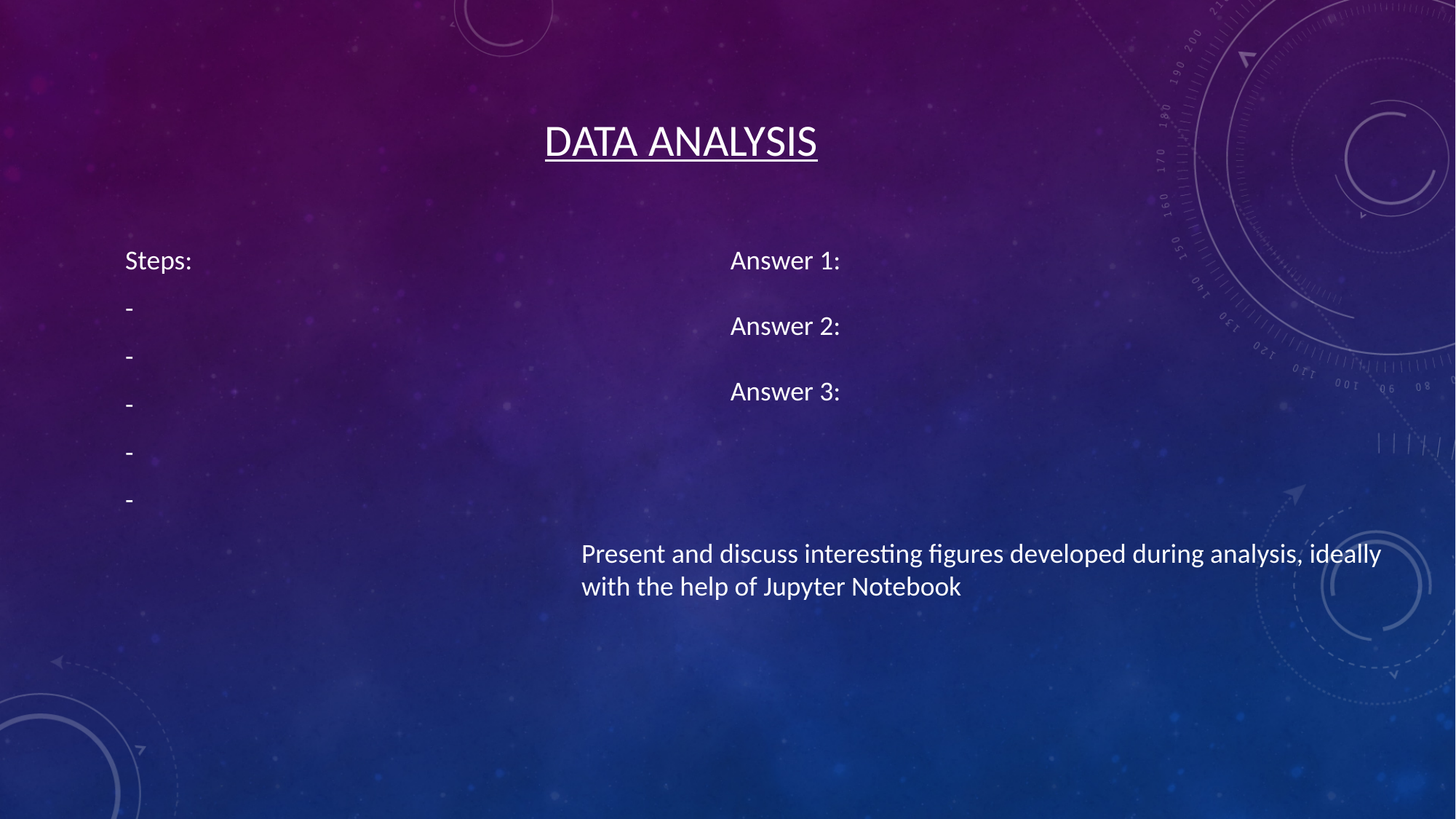

# Data Analysis
Steps:
-
-
-
-
-

Answer 1:

Answer 2:

Answer 3:

Present and discuss interesting figures developed during analysis, ideally with the help of Jupyter Notebook